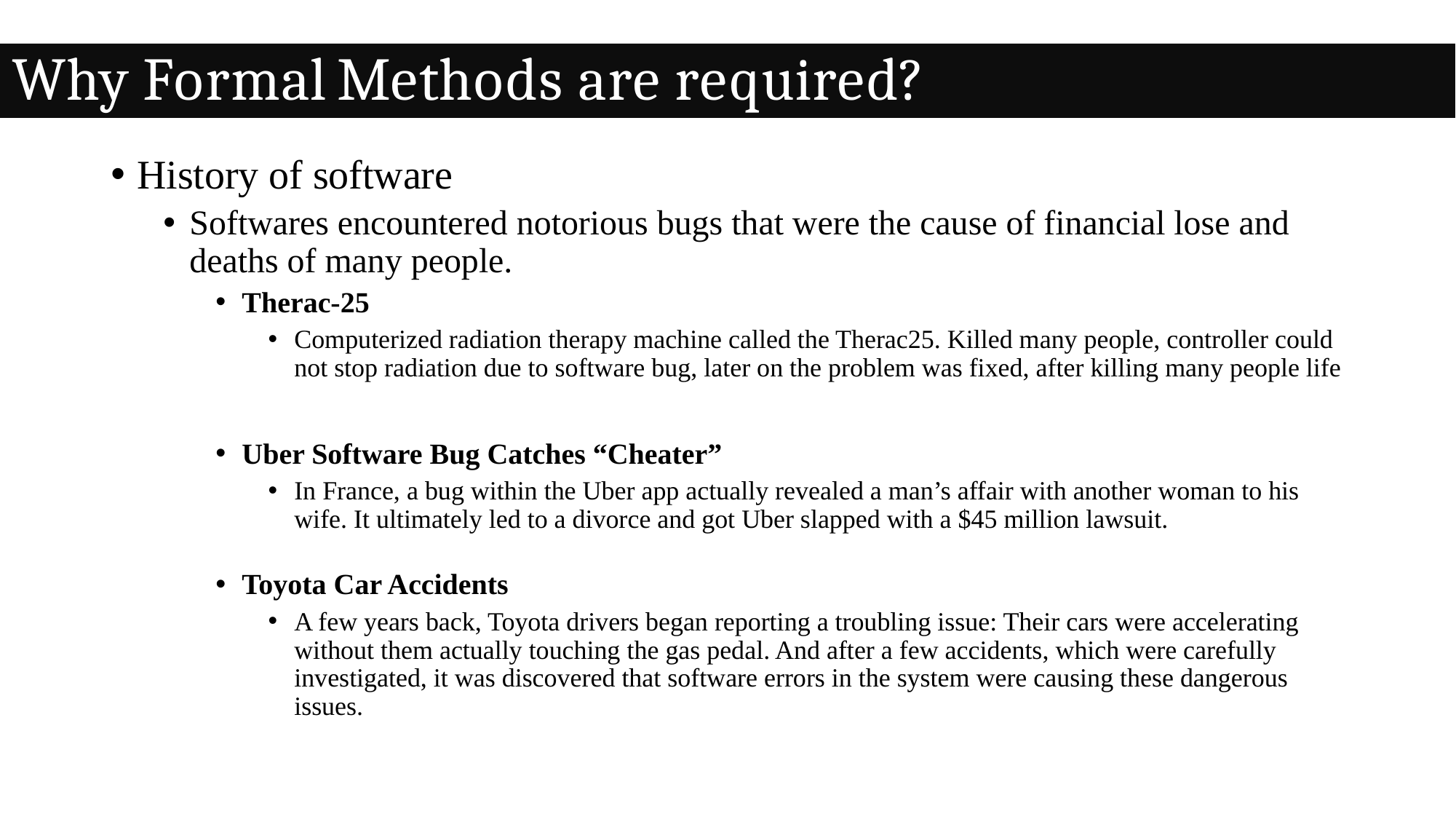

Why Formal Methods are required?
History of software
Softwares encountered notorious bugs that were the cause of financial lose and deaths of many people.
Therac-25
Computerized radiation therapy machine called the Therac25. Killed many people, controller could not stop radiation due to software bug, later on the problem was fixed, after killing many people life

Uber Software Bug Catches “Cheater”
In France, a bug within the Uber app actually revealed a man’s affair with another woman to his wife. It ultimately led to a divorce and got Uber slapped with a $45 million lawsuit.
Toyota Car Accidents
A few years back, Toyota drivers began reporting a troubling issue: Their cars were accelerating without them actually touching the gas pedal. And after a few accidents, which were carefully investigated, it was discovered that software errors in the system were causing these dangerous issues.